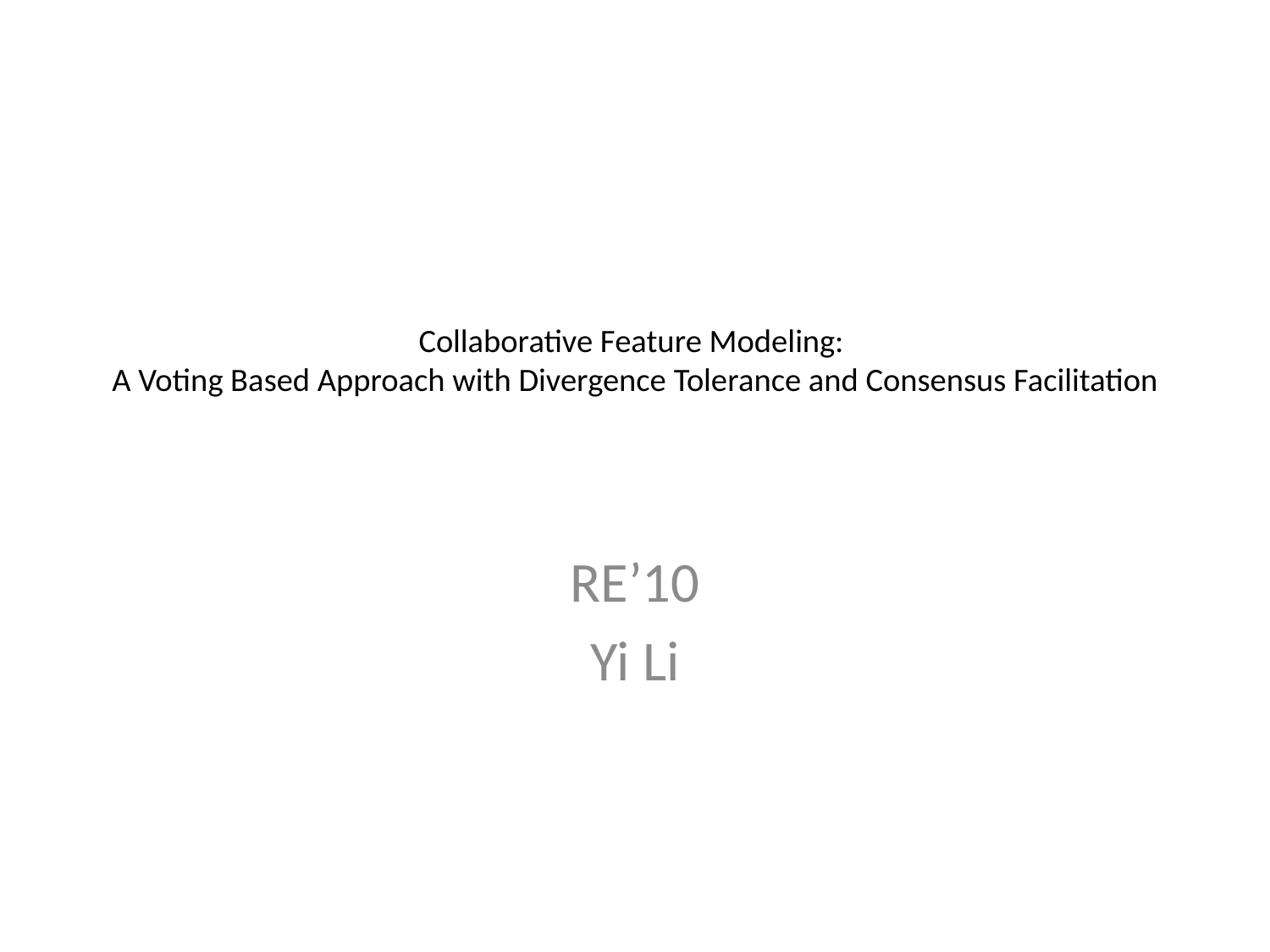

# Collaborative Feature Modeling: A Voting Based Approach with Divergence Tolerance and Consensus Facilitation
RE’10
Yi Li